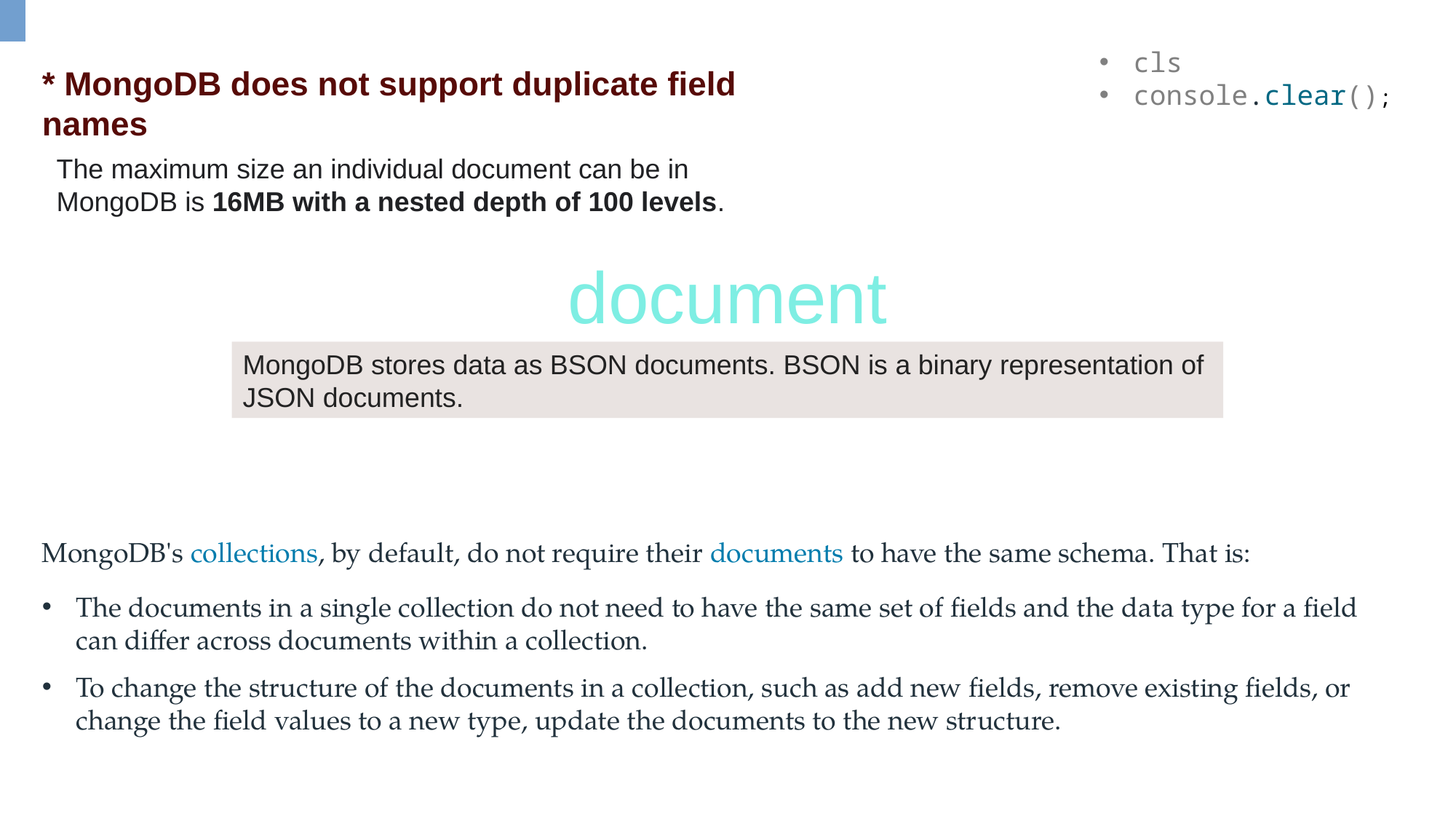

cls
console.clear();
* MongoDB does not support duplicate field names
The maximum size an individual document can be in MongoDB is 16MB with a nested depth of 100 levels.
document
MongoDB stores data as BSON documents. BSON is a binary representation of JSON documents.
MongoDB's collections, by default, do not require their documents to have the same schema. That is:

The documents in a single collection do not need to have the same set of fields and the data type for a field can differ across documents within a collection.

To change the structure of the documents in a collection, such as add new fields, remove existing fields, or change the field values to a new type, update the documents to the new structure.